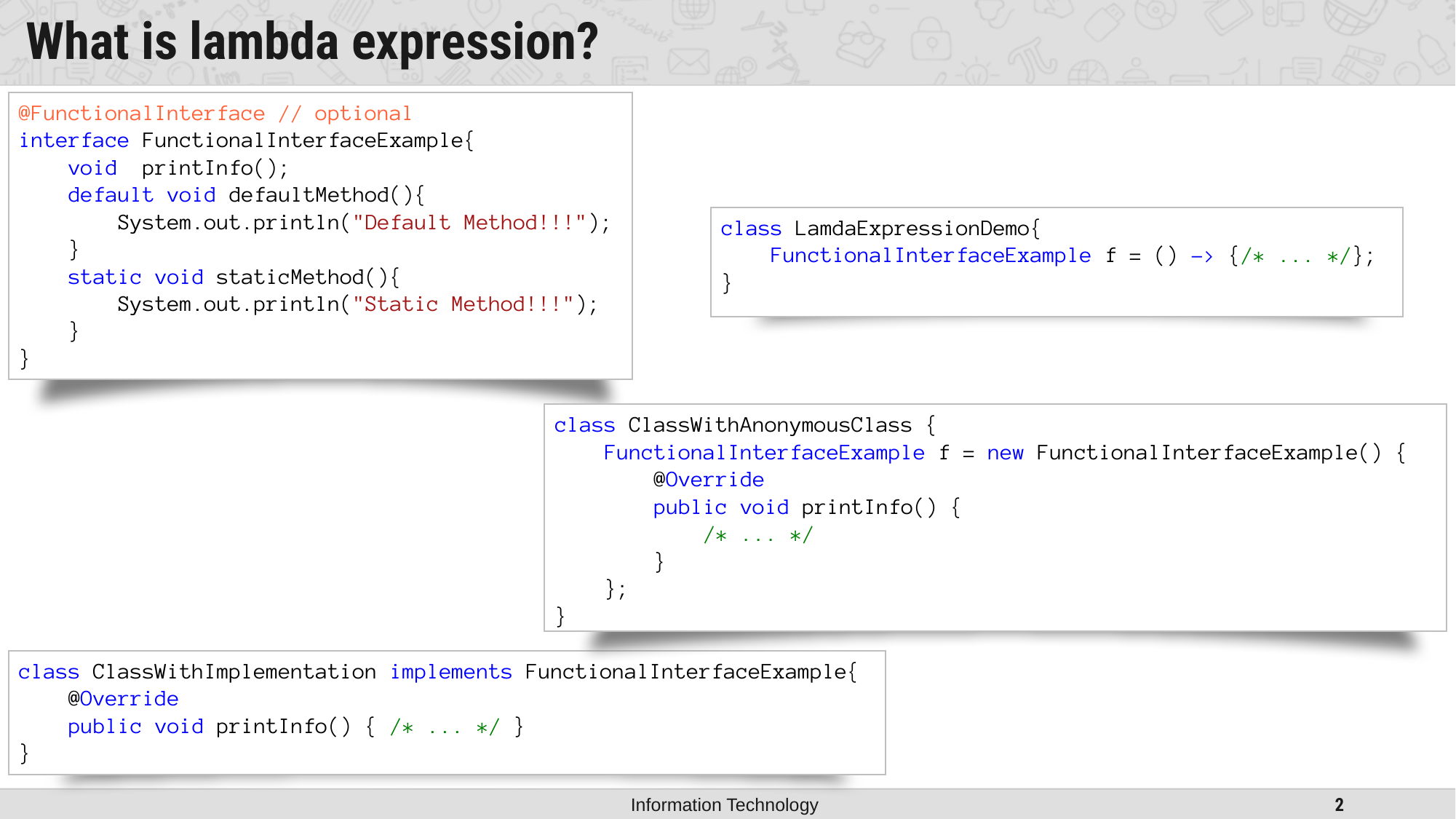

# What is lambda expression?
@FunctionalInterface // optional
interface FunctionalInterfaceExample{
    void  printInfo();
    default void defaultMethod(){
        System.out.println("Default Method!!!");
    }
    static void staticMethod(){
        System.out.println("Static Method!!!");
    }
}

class LamdaExpressionDemo{
    FunctionalInterfaceExample f = () -> {/* ... */};
}

class ClassWithAnonymousClass {
    FunctionalInterfaceExample f = new FunctionalInterfaceExample() {
        @Override
        public void printInfo() {
            /* ... */
        }
    };
}

class ClassWithImplementation implements FunctionalInterfaceExample{
    @Override
    public void printInfo() { /* ... */ }
}